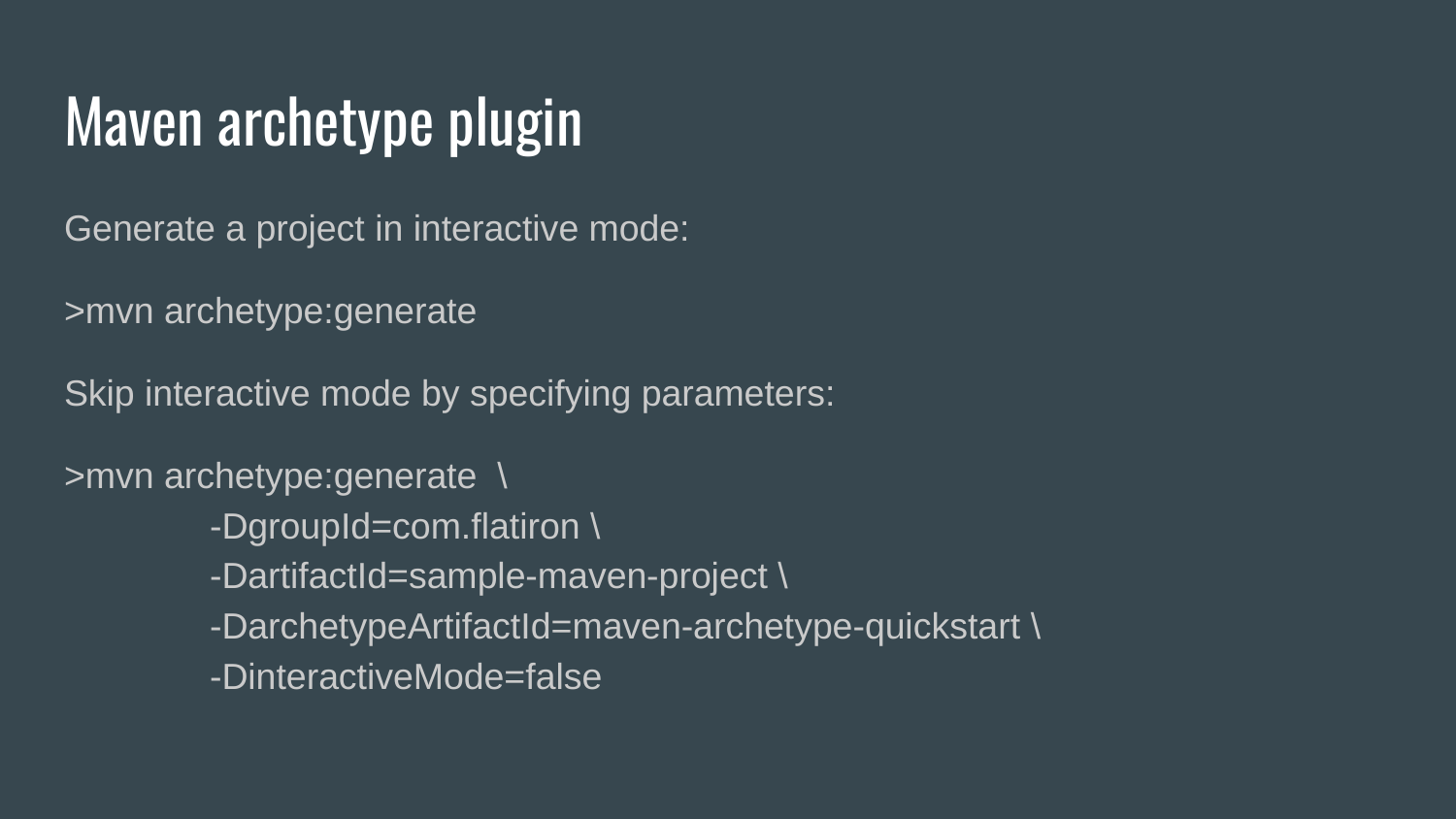

# Maven archetype plugin
Generate a project in interactive mode:
>mvn archetype:generate
Skip interactive mode by specifying parameters:
>mvn archetype:generate  \
	-DgroupId=com.flatiron \
	-DartifactId=sample-maven-project \
	-DarchetypeArtifactId=maven-archetype-quickstart \
	-DinteractiveMode=false